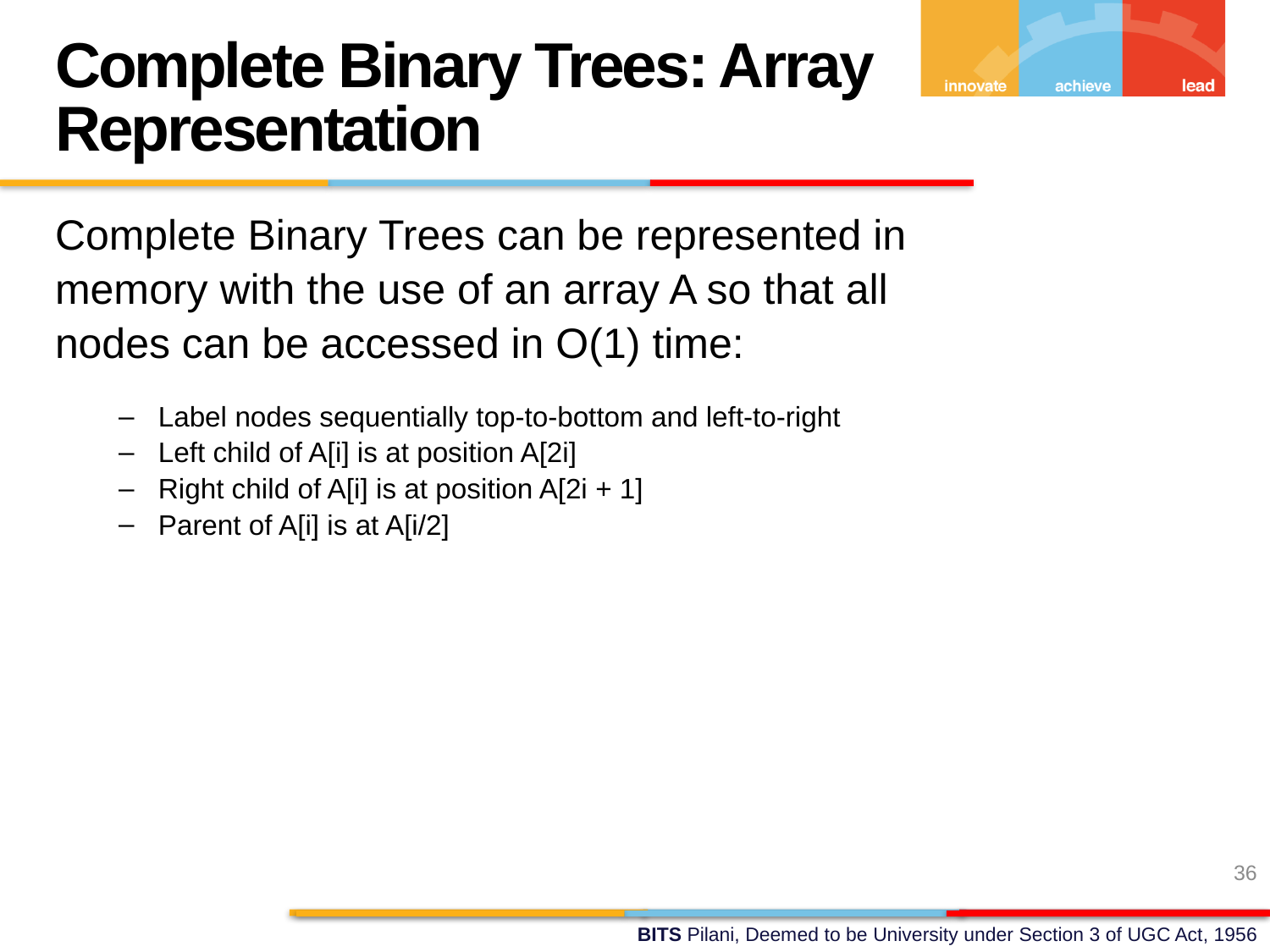

Complete Binary Trees: Array Representation
Complete Binary Trees can be represented in
memory with the use of an array A so that all
nodes can be accessed in O(1) time:

Label nodes sequentially top-to-bottom and left-to-right
Left child of A[i] is at position A[2i]
Right child of A[i] is at position A[2i + 1]
Parent of A[i] is at A[i/2]

36